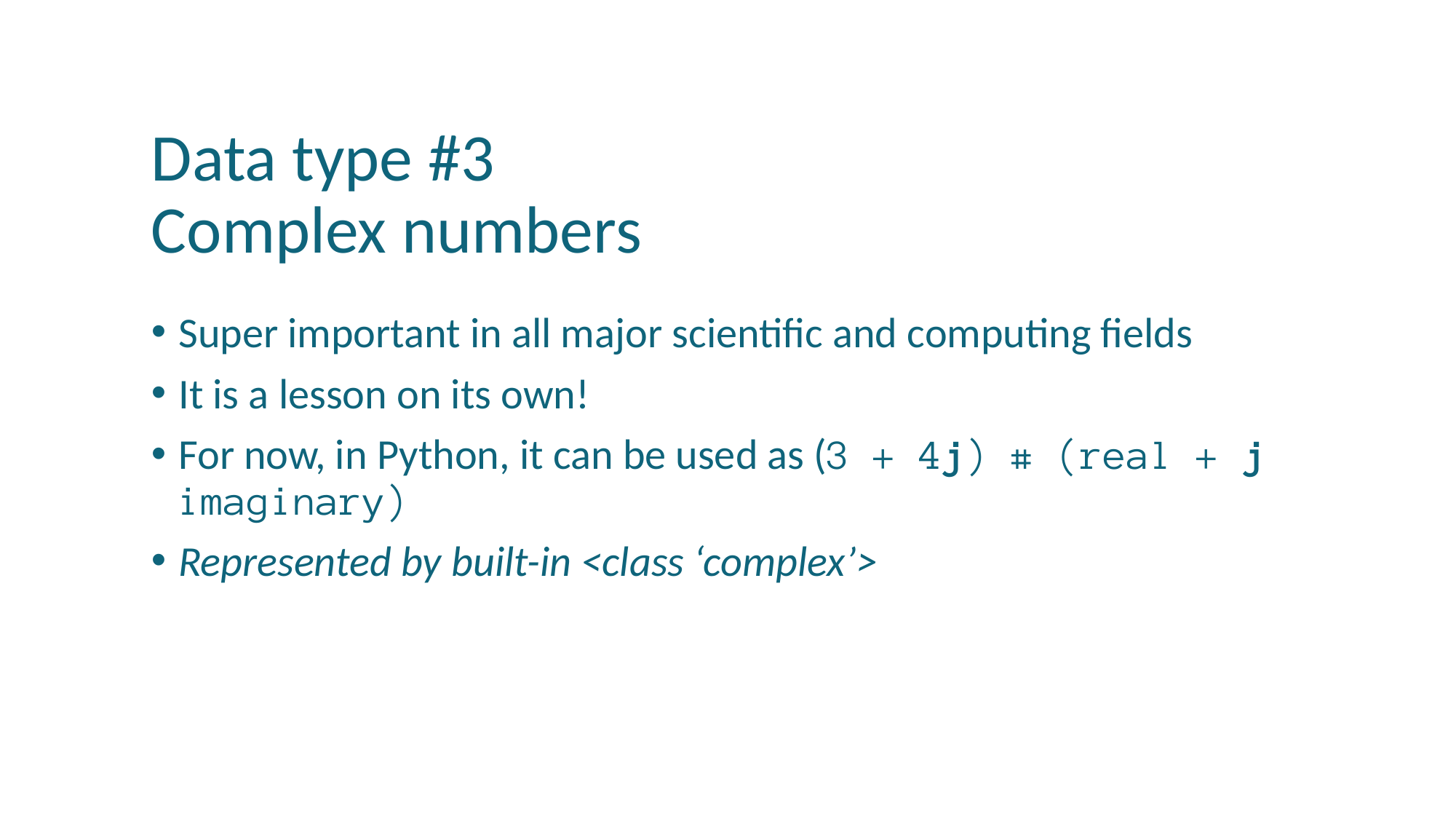

# Data type #3 Complex numbers
Super important in all major scientific and computing fields
It is a lesson on its own!
For now, in Python, it can be used as (3 + 4j) # (real + j imaginary)
Represented by built-in <class ‘complex’>